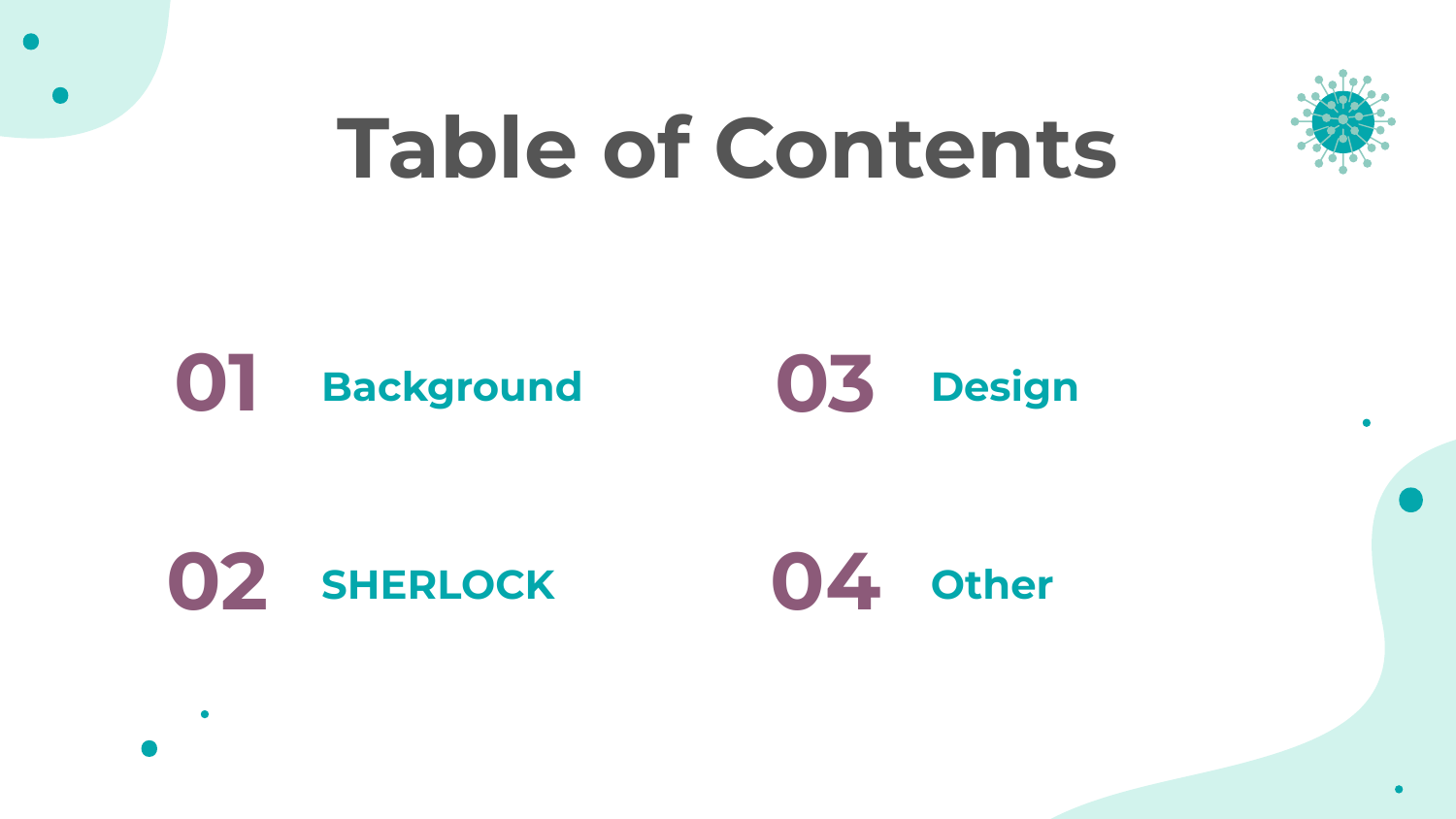

# Table of Contents
Background
Design
01
03
SHERLOCK
Other
02
04